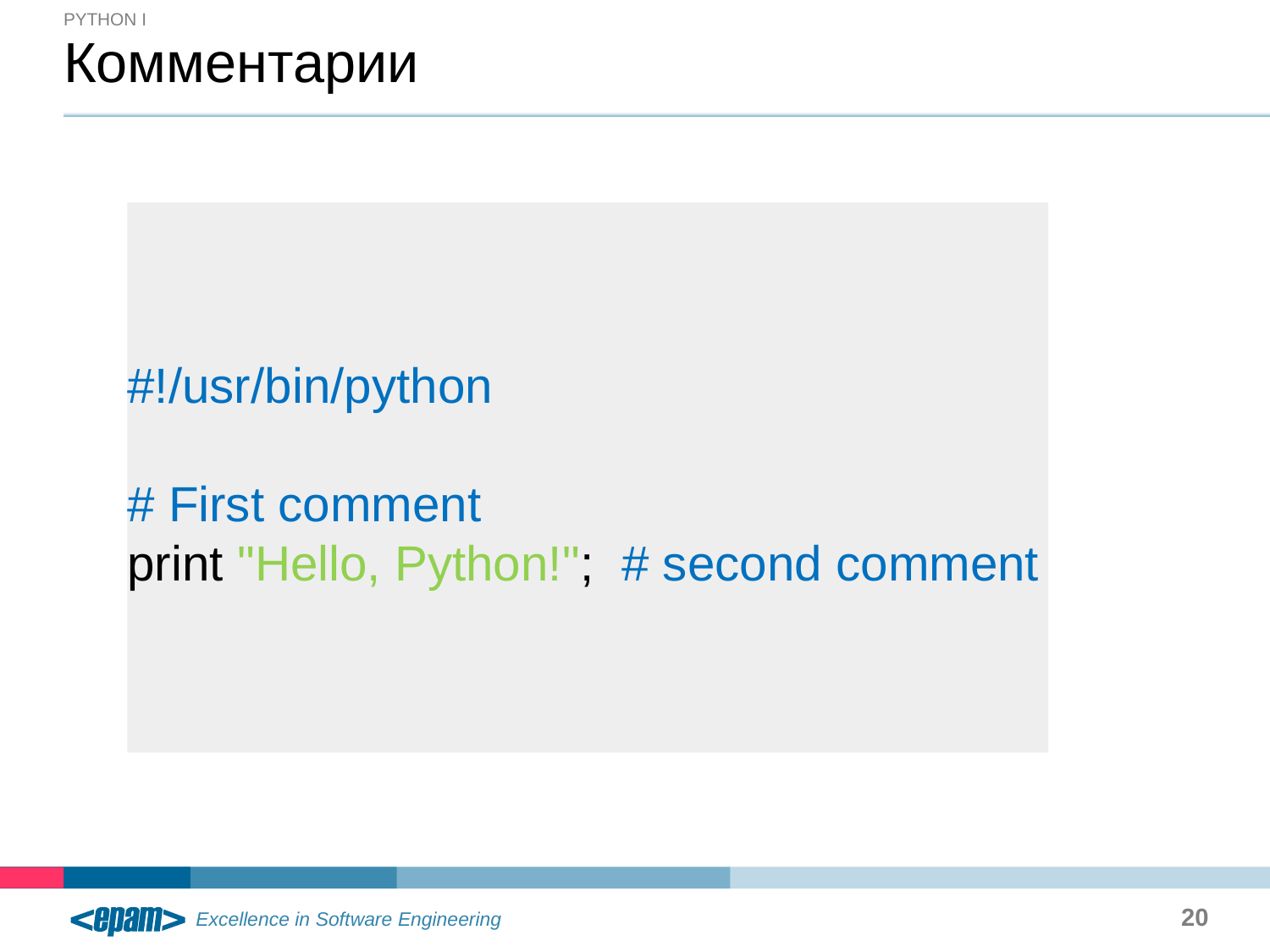

python I
# Комментарии
#!/usr/bin/python

# First comment
print "Hello, Python!";  # second comment
20